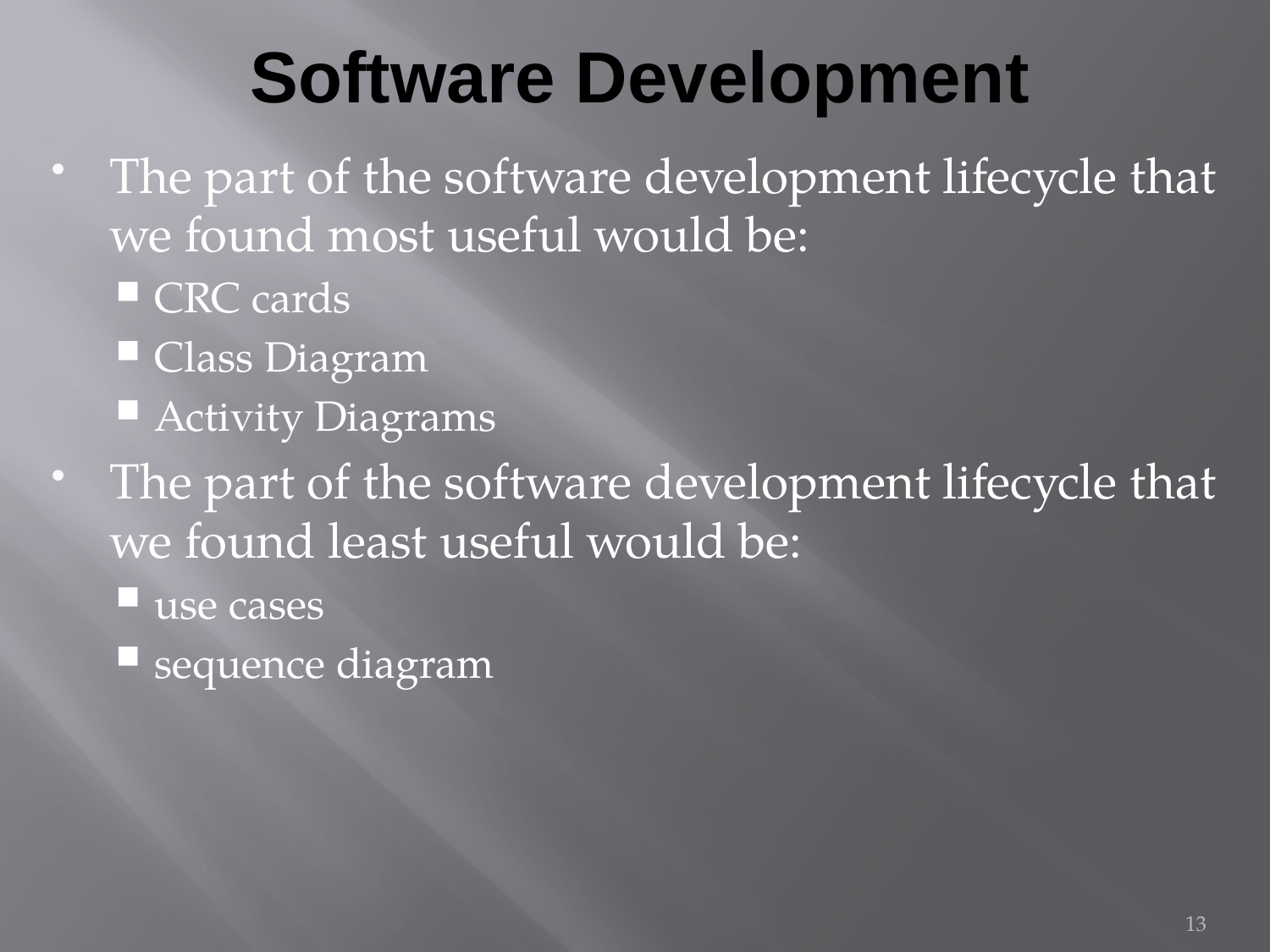

# Software Development
The part of the software development lifecycle that we found most useful would be:
CRC cards
Class Diagram
Activity Diagrams
The part of the software development lifecycle that we found least useful would be:
use cases
sequence diagram
13